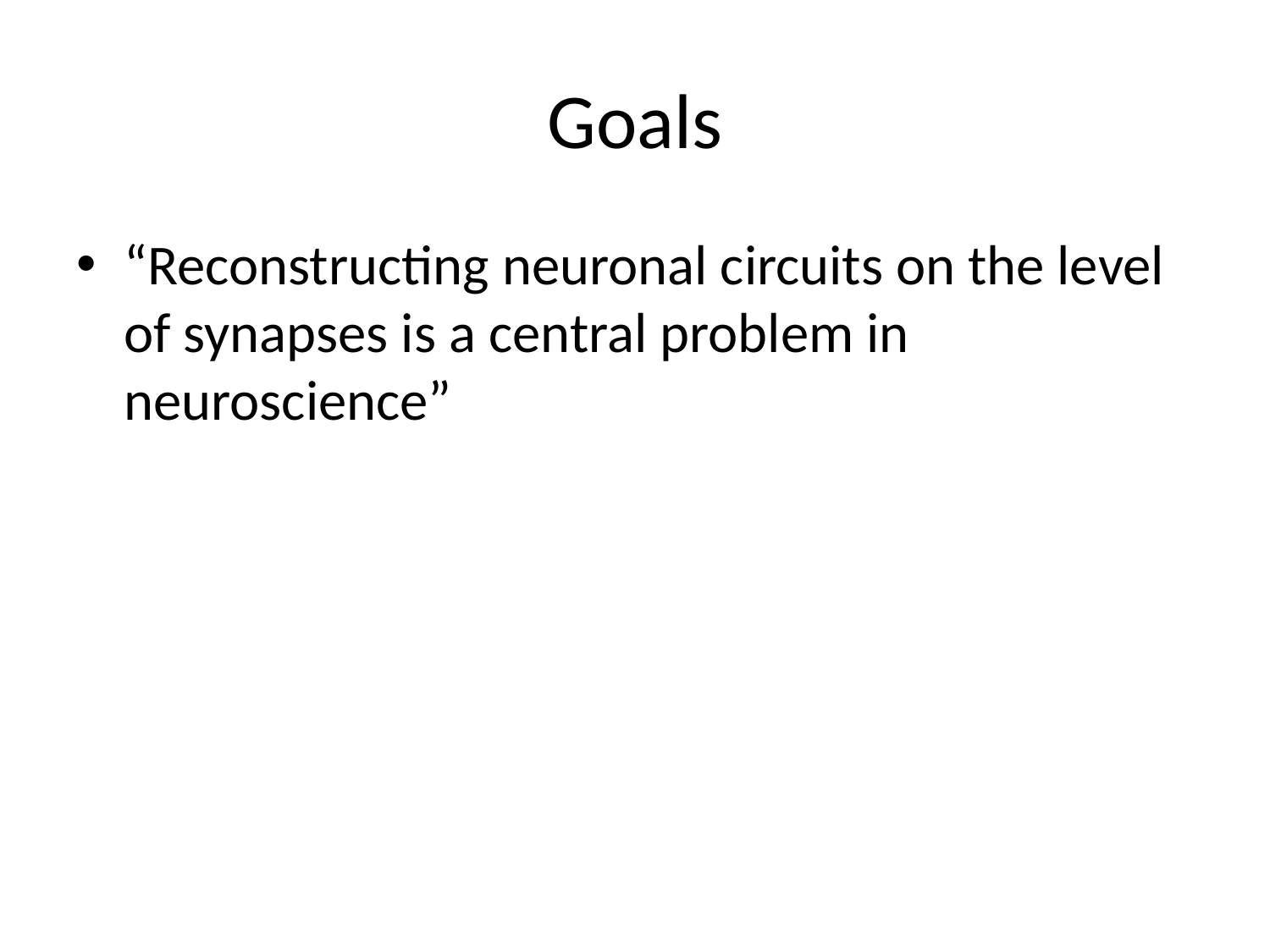

# Goals
“Reconstructing neuronal circuits on the level of synapses is a central problem in neuroscience”